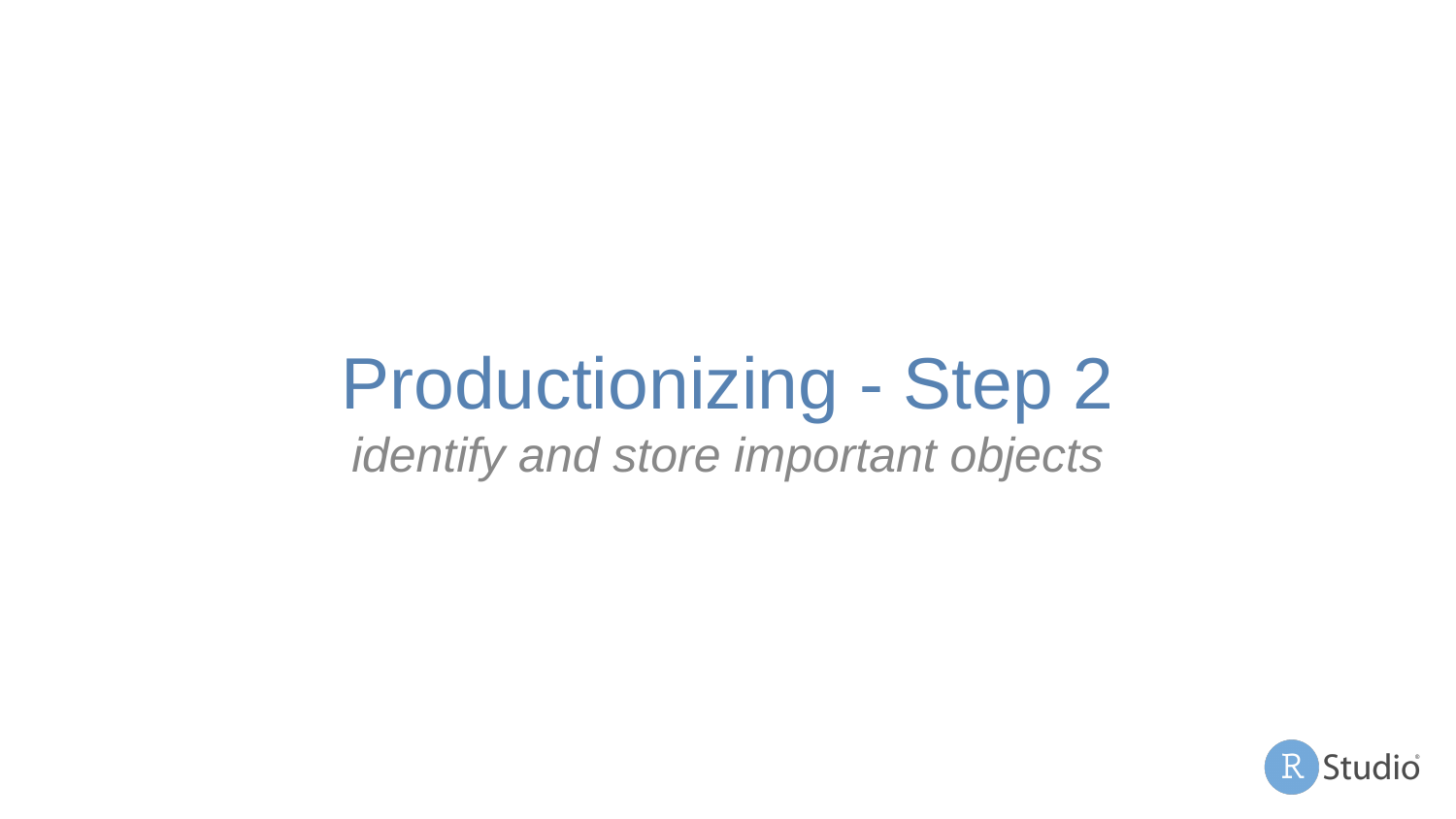

# Productionizing - Step 2
identify and store important objects